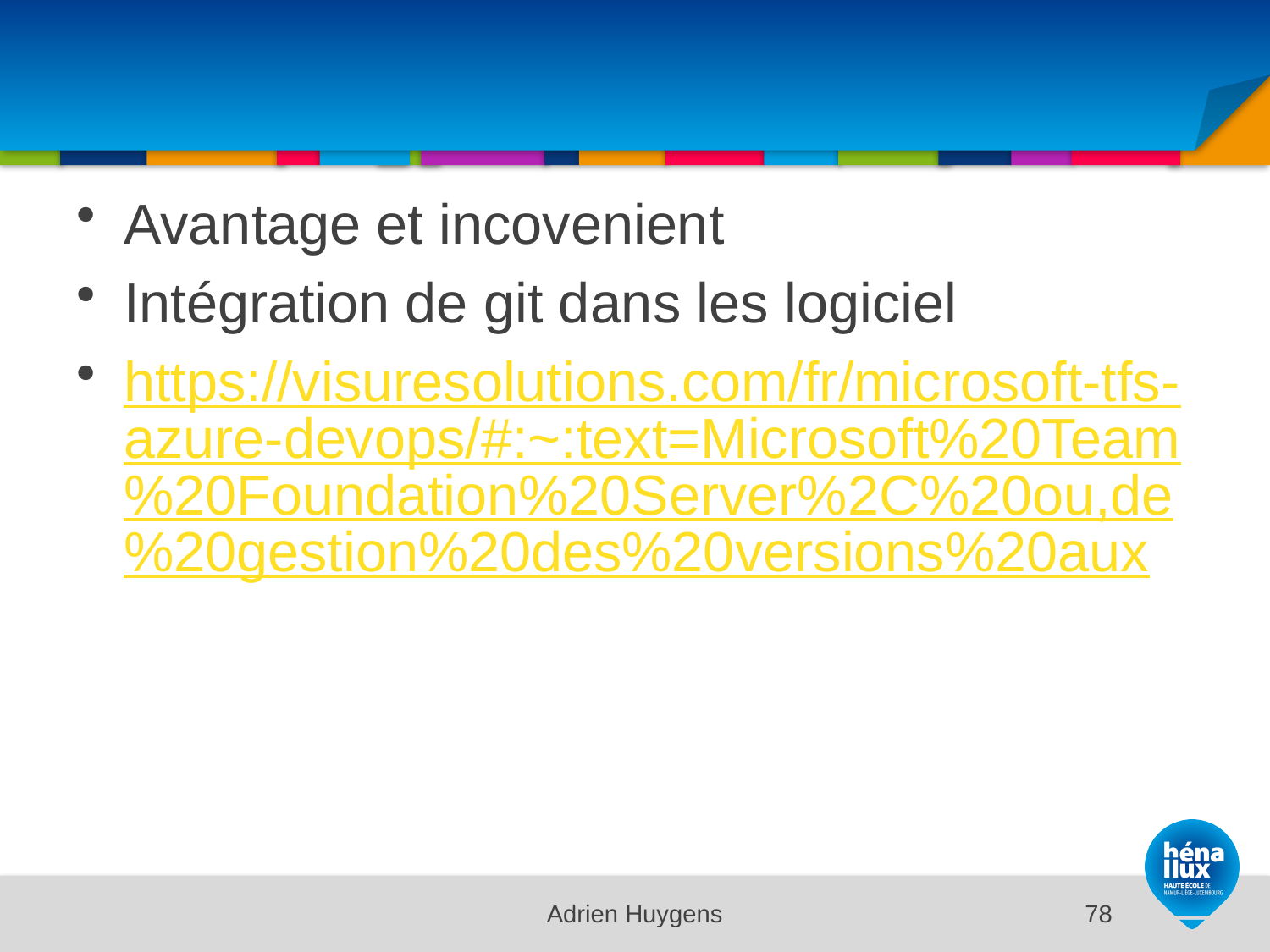

#
Avantage et incovenient
Intégration de git dans les logiciel
https://visuresolutions.com/fr/microsoft-tfs-azure-devops/#:~:text=Microsoft%20Team%20Foundation%20Server%2C%20ou,de%20gestion%20des%20versions%20aux

Adrien Huygens
78